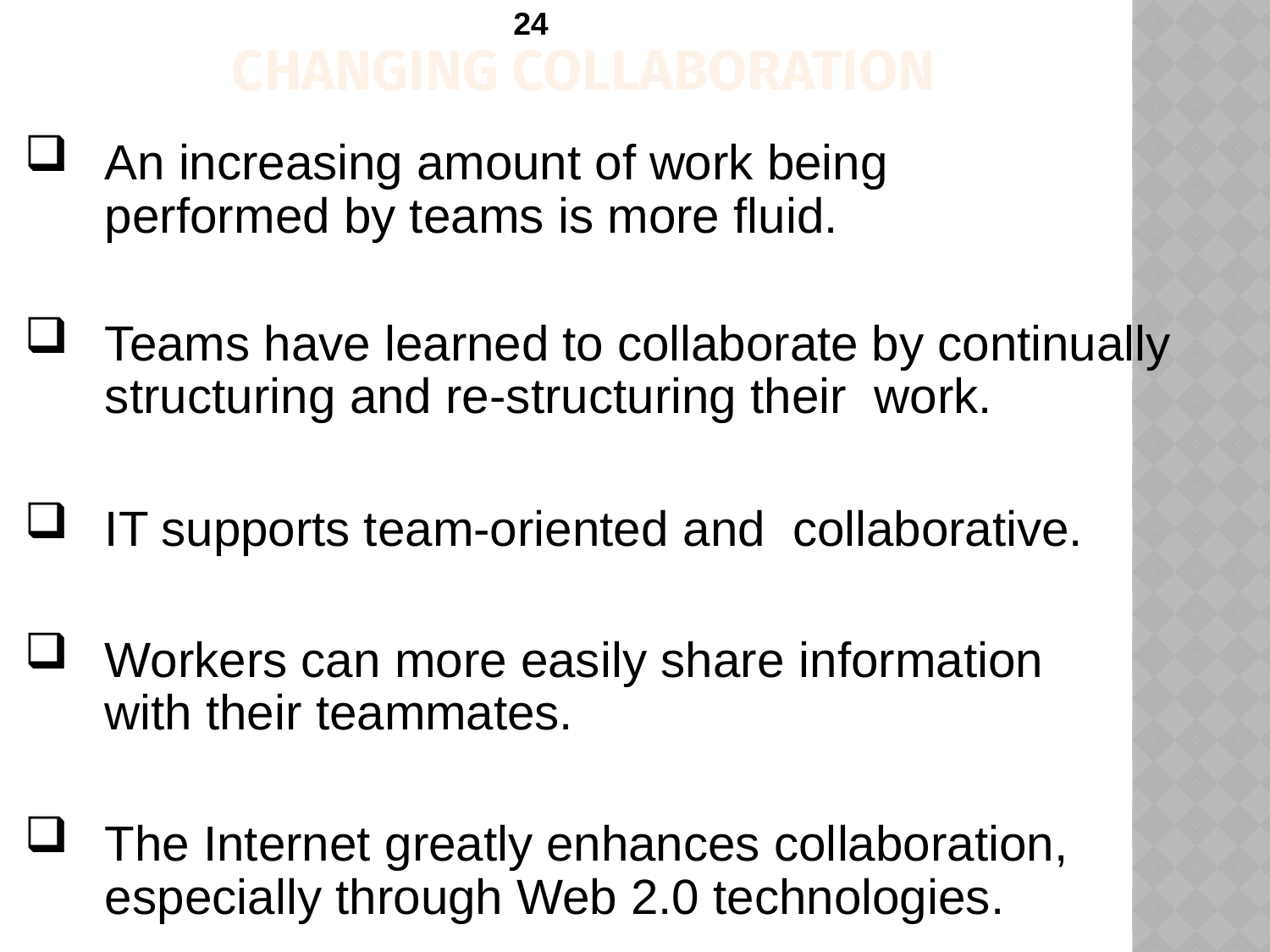

Changing Collaboration
An increasing amount of work being performed by teams is more fluid.

Teams have learned to collaborate by continually structuring and re-structuring their  work.

IT supports team-oriented and  collaborative.

Workers can more easily share information  with their teammates.

The Internet greatly enhances collaboration,  especially through Web 2.0 technologies.